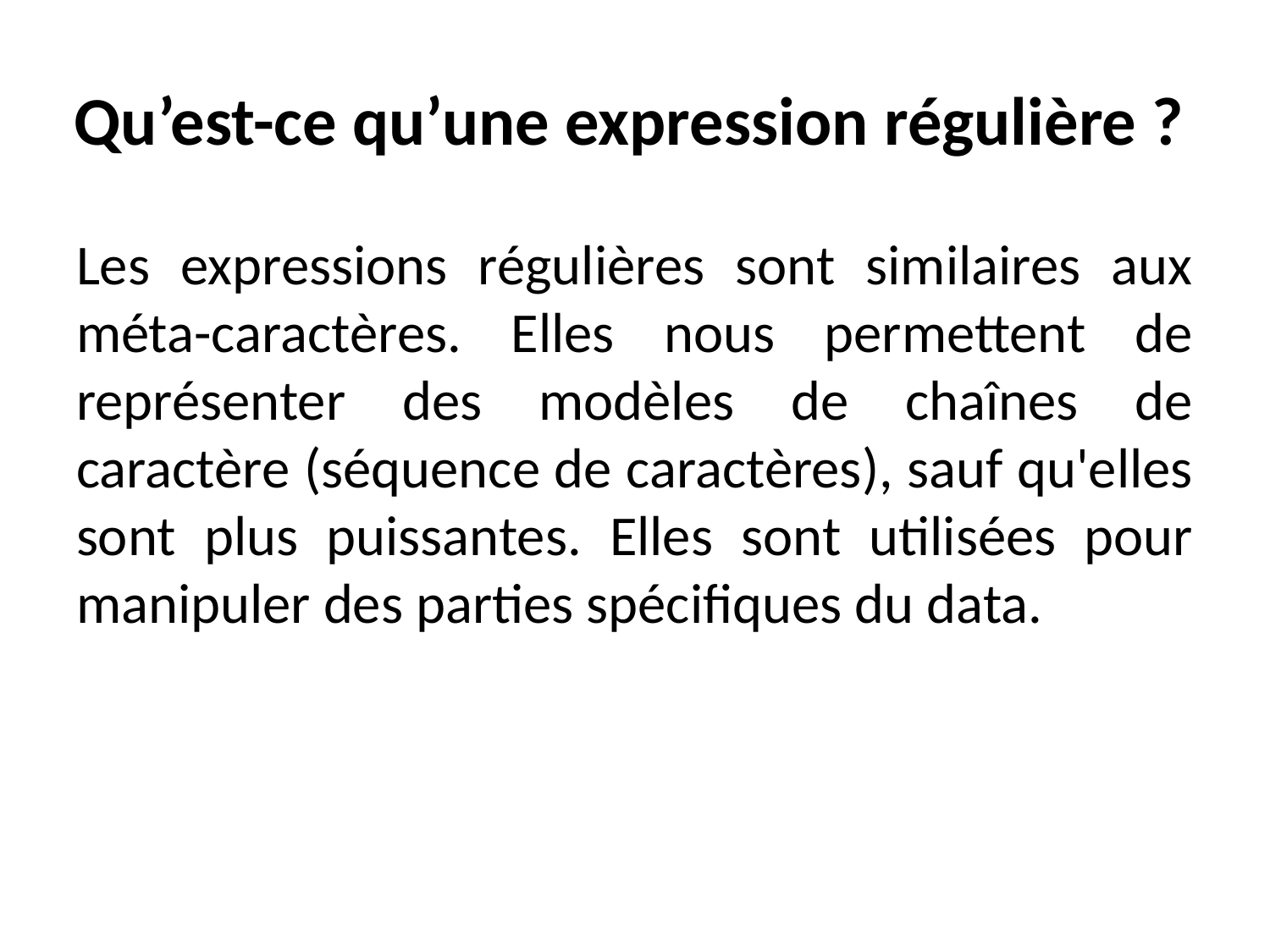

# Qu’est-ce qu’une expression régulière ?
Les expressions régulières sont similaires aux méta-caractères. Elles nous permettent de représenter des modèles de chaînes de caractère (séquence de caractères), sauf qu'elles sont plus puissantes. Elles sont utilisées pour manipuler des parties spécifiques du data.